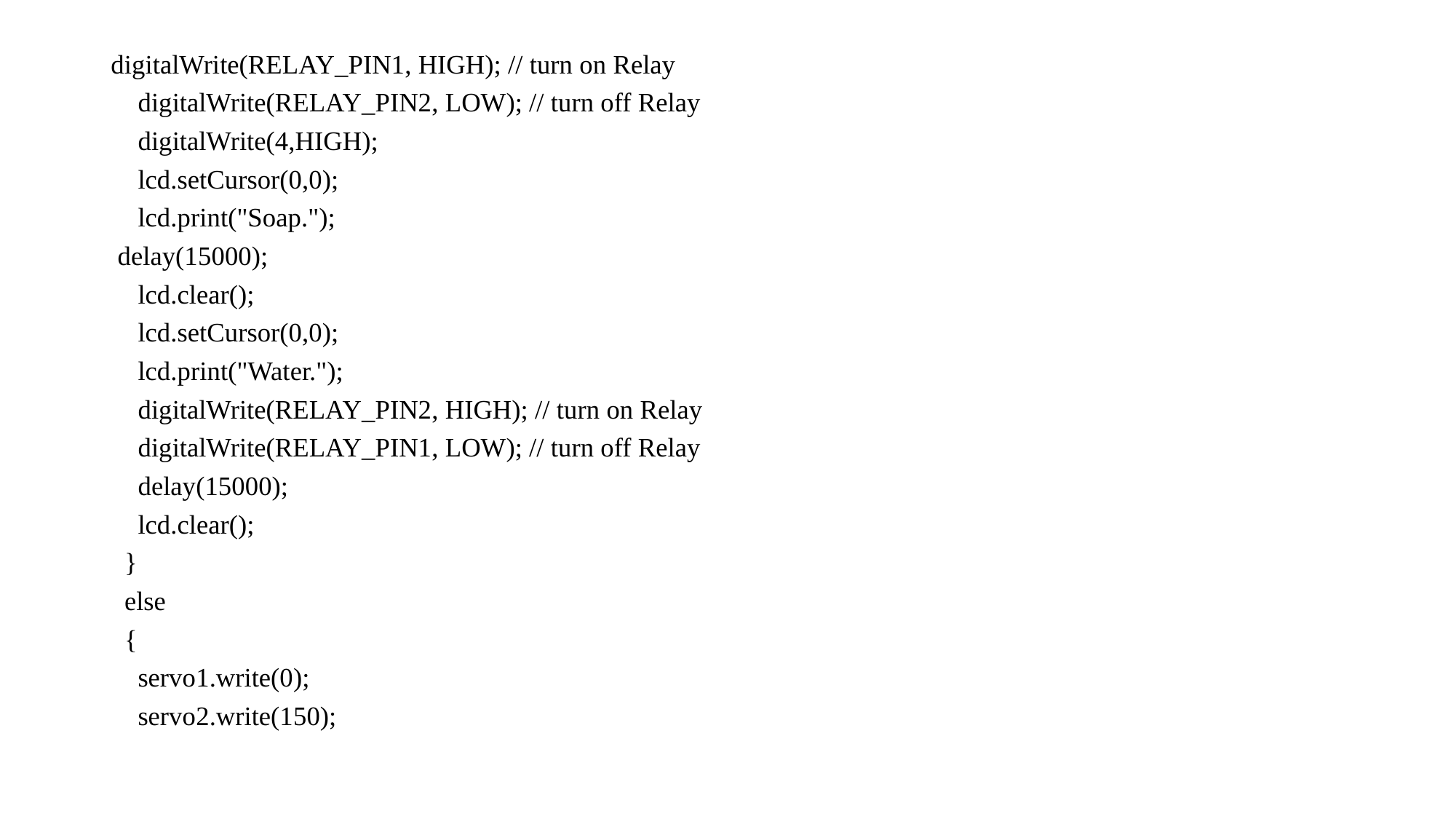

digitalWrite(RELAY_PIN1, HIGH); // turn on Relay
    digitalWrite(RELAY_PIN2, LOW); // turn off Relay
    digitalWrite(4,HIGH);
    lcd.setCursor(0,0);
    lcd.print("Soap.");
 delay(15000);
    lcd.clear();
    lcd.setCursor(0,0);
    lcd.print("Water.");
    digitalWrite(RELAY_PIN2, HIGH); // turn on Relay
    digitalWrite(RELAY_PIN1, LOW); // turn off Relay
    delay(15000);
    lcd.clear();
  }
  else
  {
    servo1.write(0);
    servo2.write(150);